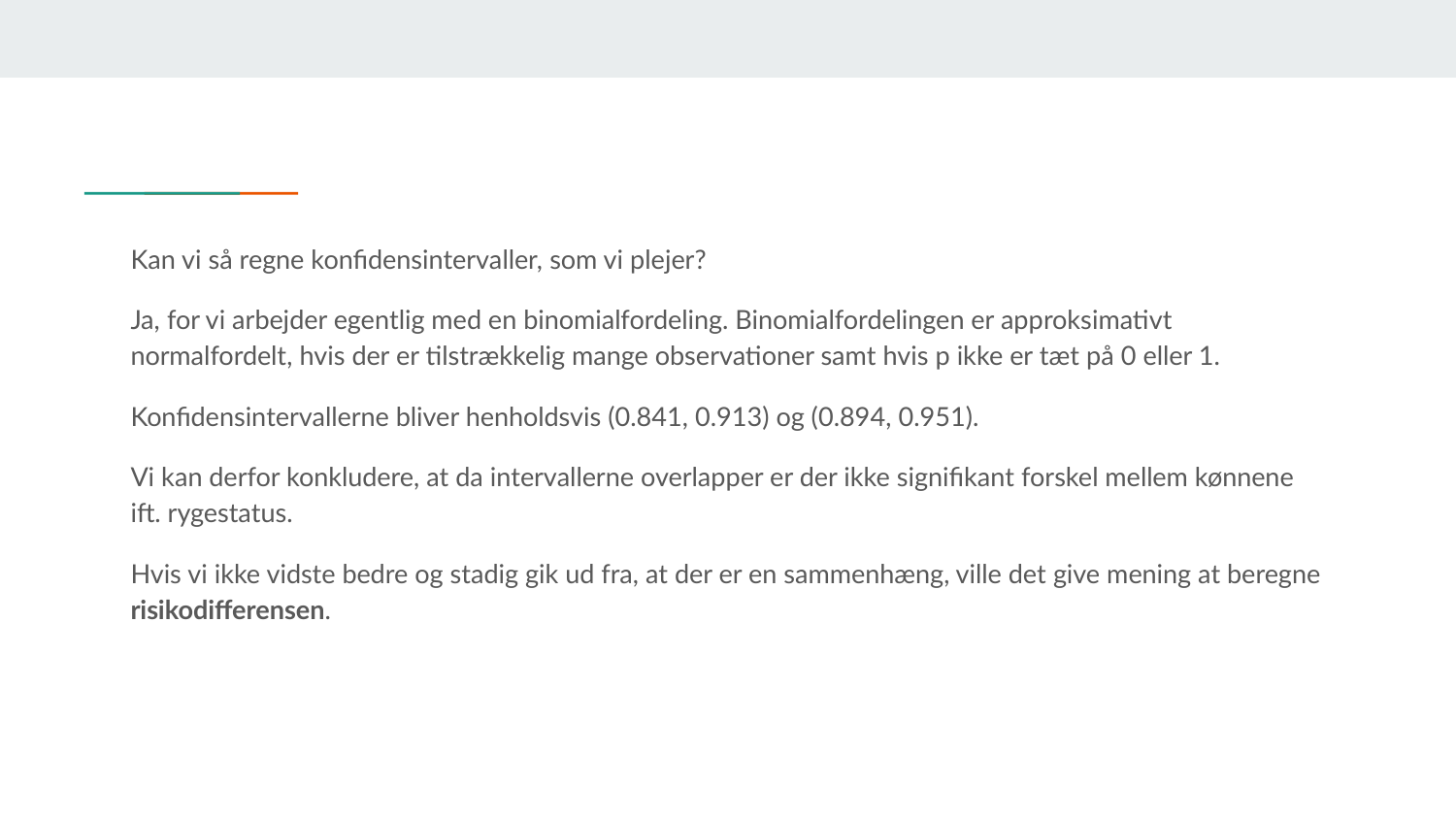

Kan vi så regne konfidensintervaller, som vi plejer?
Ja, for vi arbejder egentlig med en binomialfordeling. Binomialfordelingen er approksimativt normalfordelt, hvis der er tilstrækkelig mange observationer samt hvis p ikke er tæt på 0 eller 1.
Konfidensintervallerne bliver henholdsvis (0.841, 0.913) og (0.894, 0.951).
Vi kan derfor konkludere, at da intervallerne overlapper er der ikke signifikant forskel mellem kønnene ift. rygestatus.
Hvis vi ikke vidste bedre og stadig gik ud fra, at der er en sammenhæng, ville det give mening at beregne risikodifferensen.